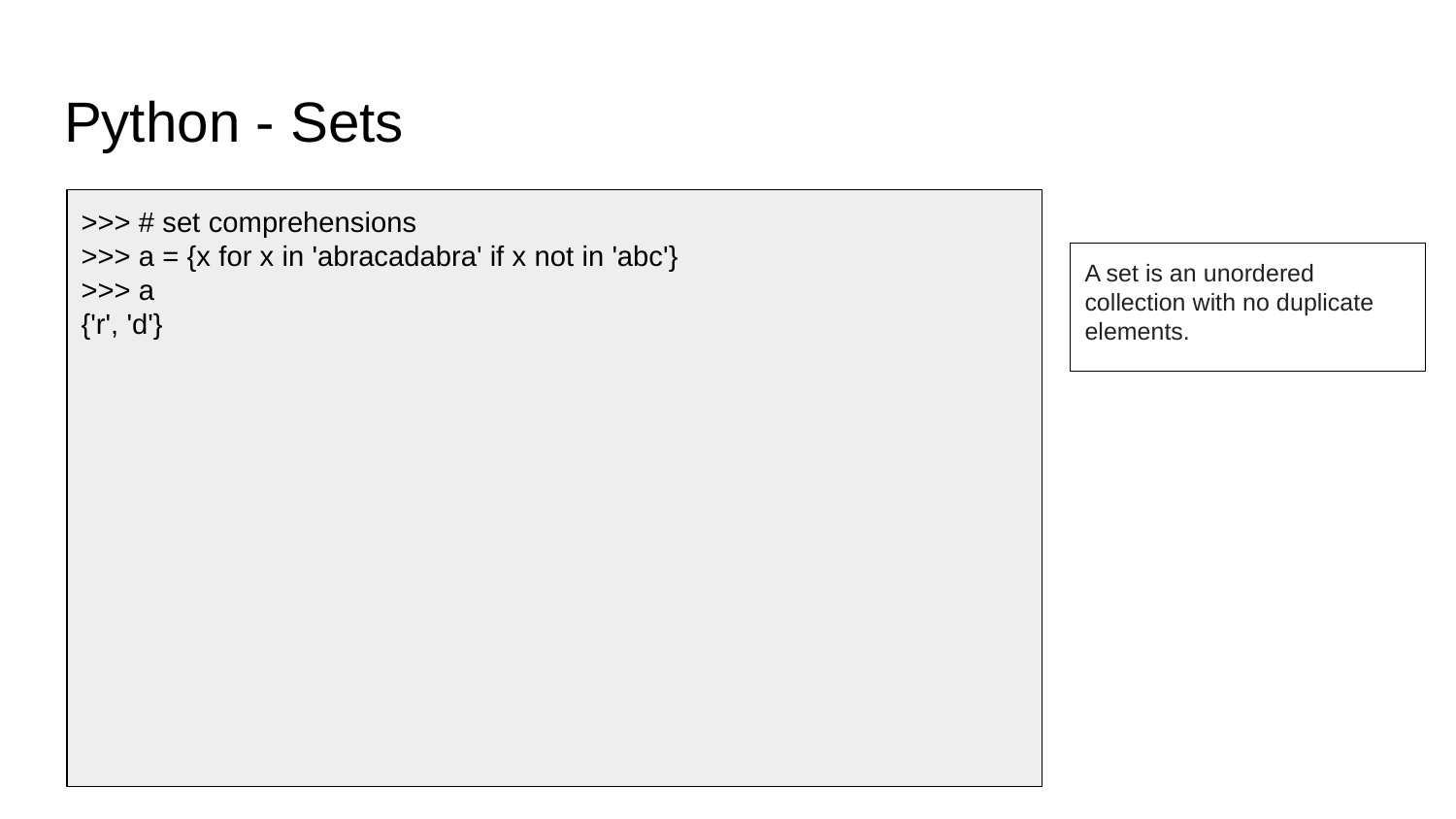

# Python - Sets
>>> # set comprehensions
>>> a = {x for x in 'abracadabra' if x not in 'abc'}
>>> a
{'r', 'd'}
A set is an unordered collection with no duplicate elements.